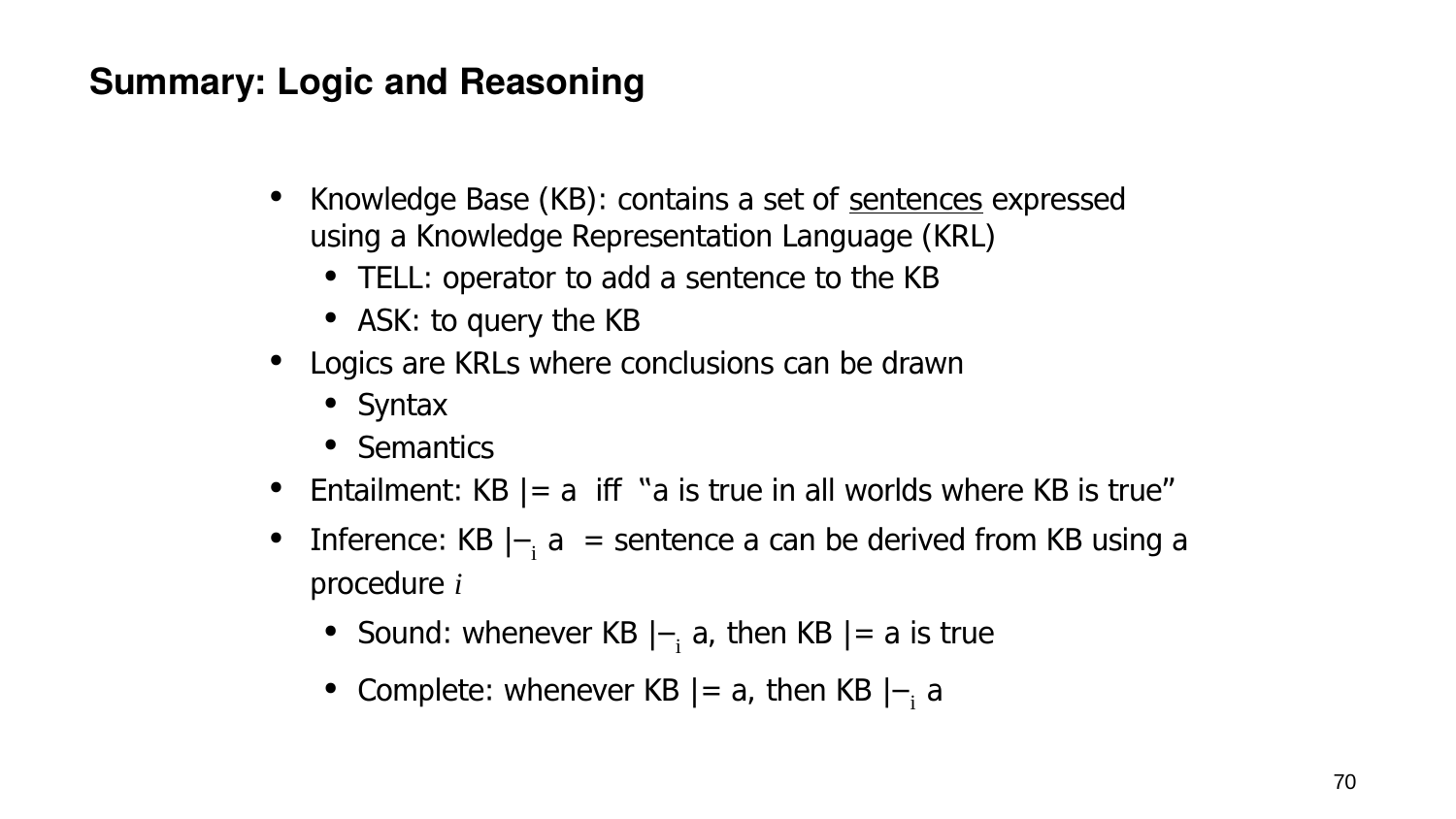

# Summary: Logic and Reasoning

Knowledge Base (KB): contains a set of sentences expressed
using a Knowledge Representation Language (KRL)
TELL: operator to add a sentence to the KB
ASK: to query the KB
Logics are KRLs where conclusions can be drawn
Syntax
Semantics
Entailment: KB |= a  iff  “a is true in all worlds where KB is true”
Inference: KB |–i a  = sentence a can be derived from KB using a procedure i
Sound: whenever KB |–i a, then KB |= a is true
Complete: whenever KB |= a, then KB |–i a

70